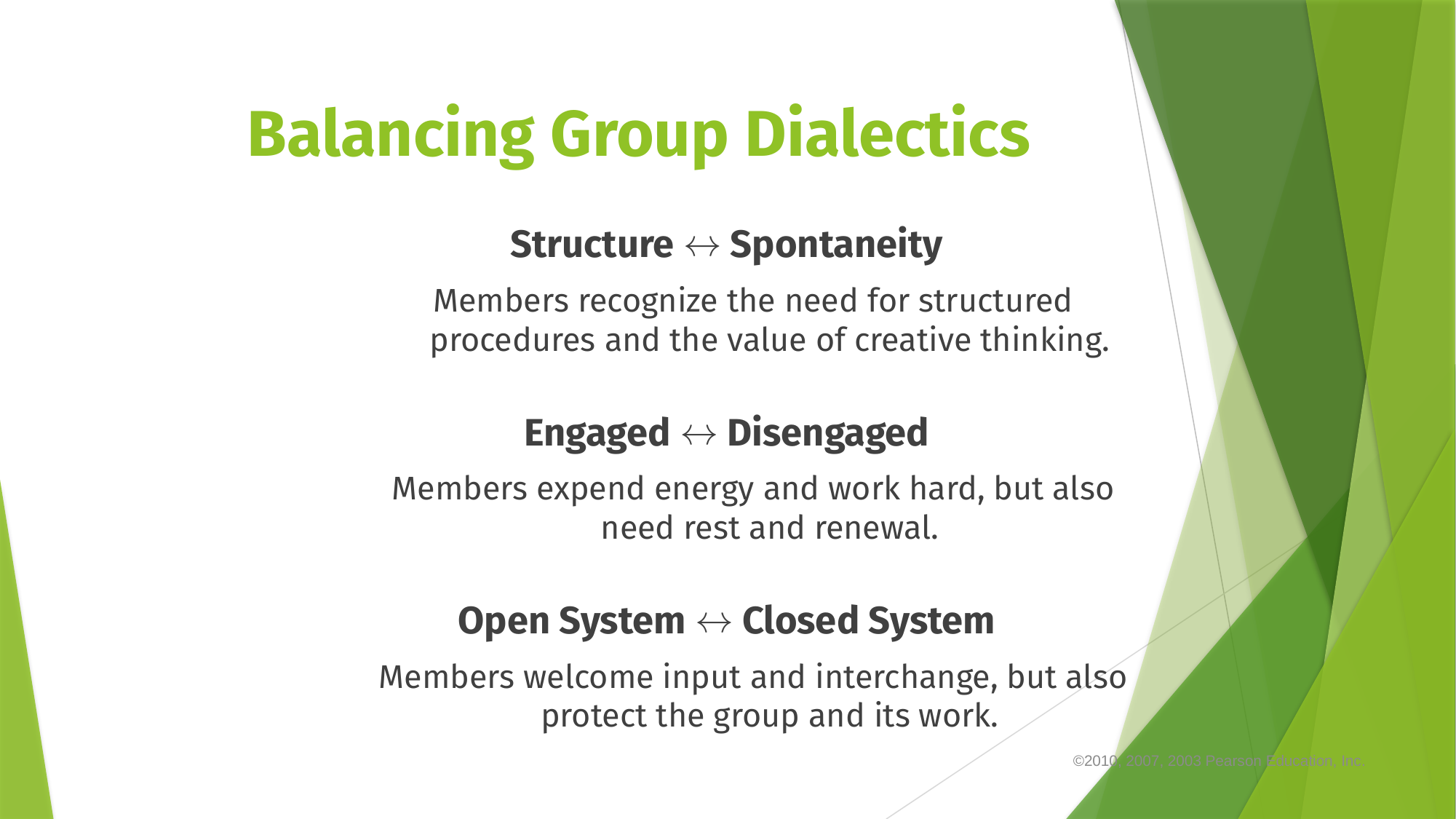

# Balancing Group Dialectics
Structure ↔ Spontaneity
Members recognize the need for structured procedures and the value of creative thinking.

Engaged ↔ Disengaged
Members expend energy and work hard, but also need rest and renewal.

Open System ↔ Closed System
Members welcome input and interchange, but also protect the group and its work.
©2010, 2007, 2003 Pearson Education, Inc.